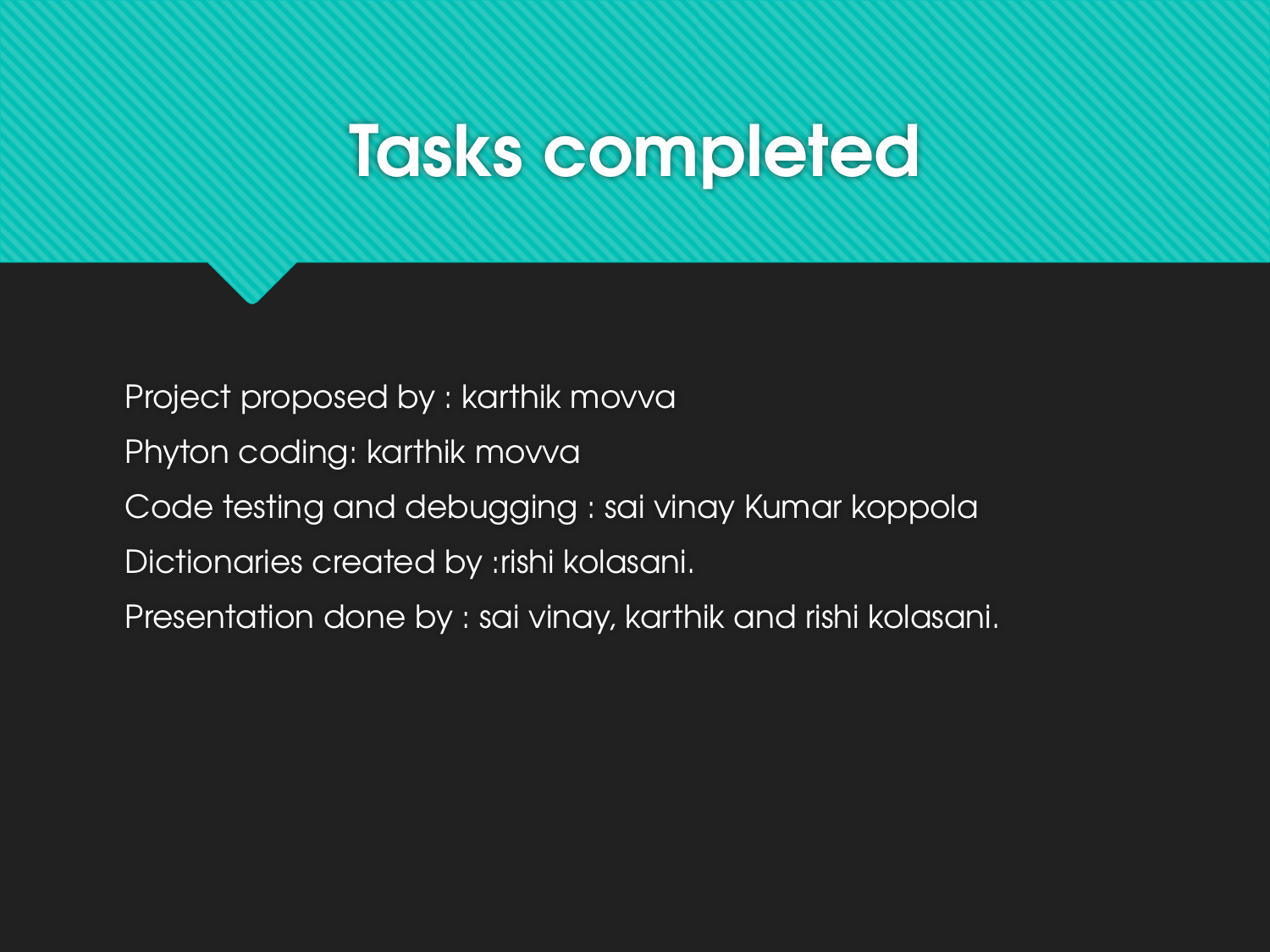

# Tasks completed
Project proposed by : karthik movva
Phyton coding: karthik movva
Code testing and debugging : sai vinay Kumar koppola
Dictionaries created by :rishi kolasani.
Presentation done by : sai vinay, karthik and rishi kolasani.